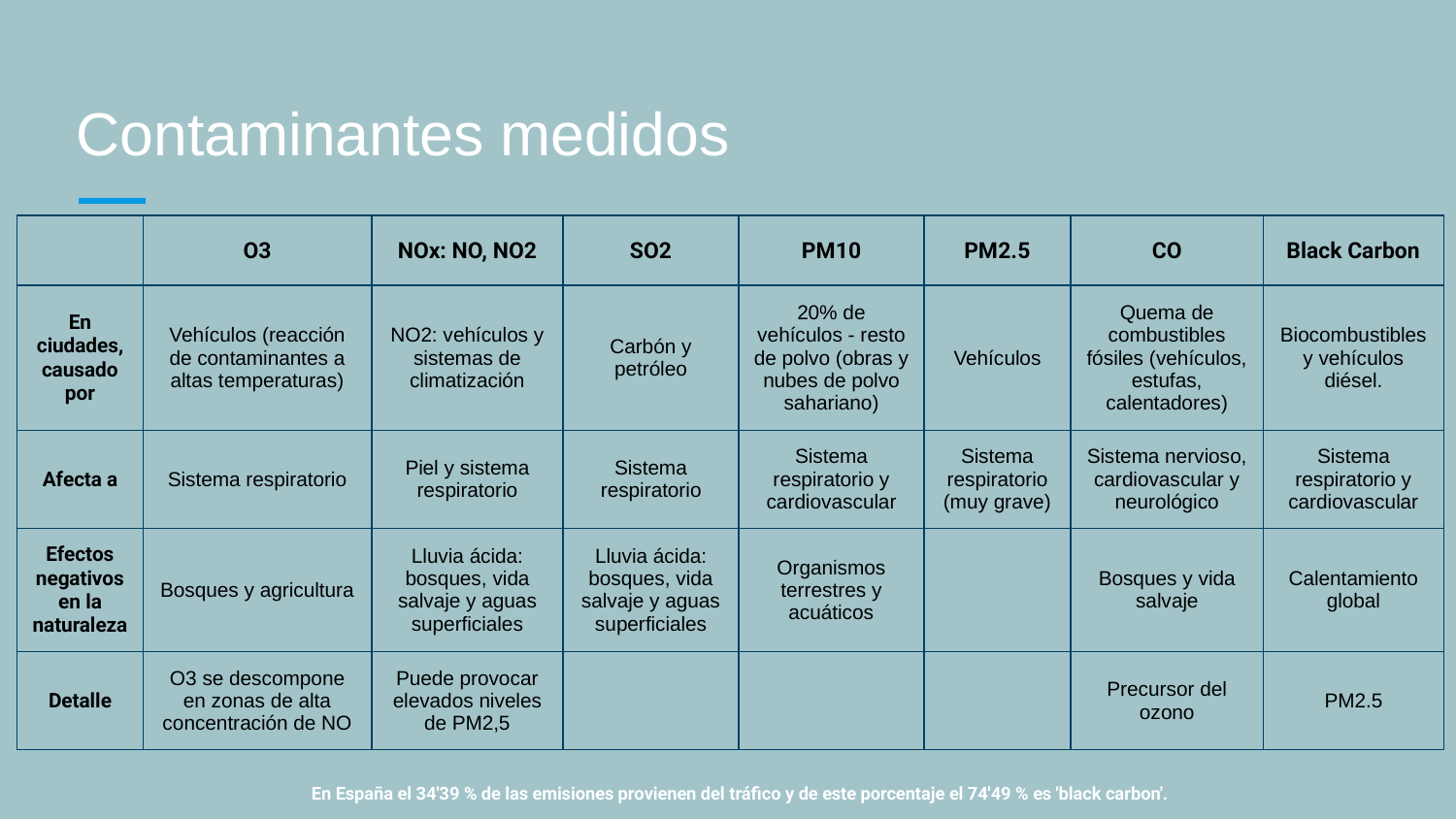

# Contaminantes medidos
|  | O3 | NOx: NO, NO2 | SO2 | PM10 | PM2.5 | CO | Black Carbon |
| --- | --- | --- | --- | --- | --- | --- | --- |
| En ciudades, causado por | Vehículos (reacción de contaminantes a altas temperaturas) | NO2: vehículos y sistemas de climatización | Carbón y petróleo | 20% de vehículos - resto de polvo (obras y nubes de polvo sahariano) | Vehículos | Quema de combustibles fósiles (vehículos, estufas, calentadores) | Biocombustibles y vehículos diésel. |
| Afecta a | Sistema respiratorio | Piel y sistema respiratorio | Sistema respiratorio | Sistema respiratorio y cardiovascular | Sistema respiratorio (muy grave) | Sistema nervioso, cardiovascular y neurológico | Sistema respiratorio y cardiovascular |
| Efectos negativos en la naturaleza | Bosques y agricultura | Lluvia ácida: bosques, vida salvaje y aguas superficiales | Lluvia ácida: bosques, vida salvaje y aguas superficiales | Organismos terrestres y acuáticos |  | Bosques y vida salvaje | Calentamiento global |
| Detalle | O3 se descompone en zonas de alta concentración de NO | Puede provocar elevados niveles de PM2,5 |  |  |  | Precursor del ozono | PM2.5 |
En España el 34'39 % de las emisiones provienen del tráfico y de este porcentaje el 74'49 % es 'black carbon'.